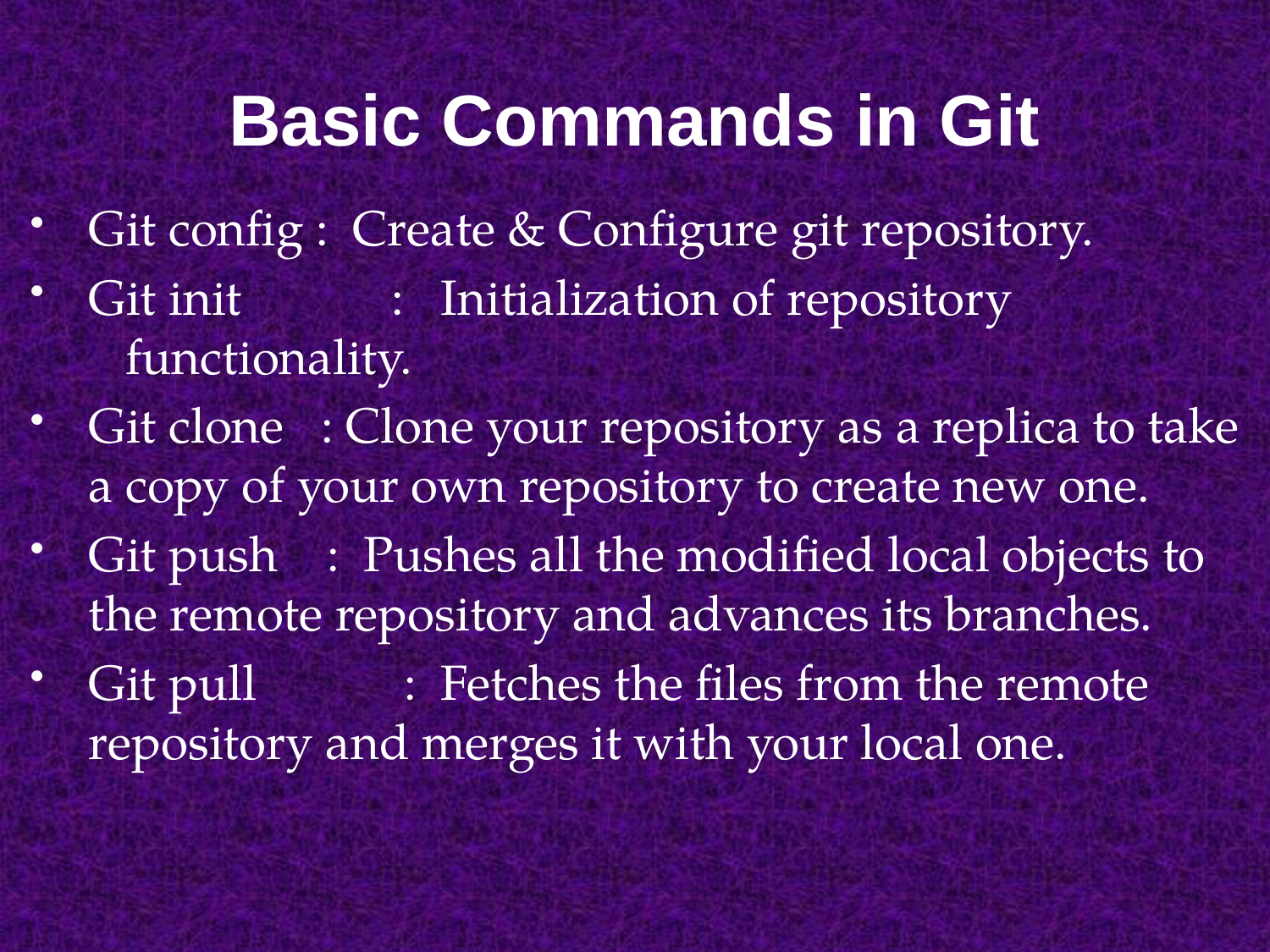

# Basic Commands in Git
Git config :  Create & Configure git repository.
Git init 	    :   Initialization of repository                       functionality.
Git clone   : Clone your repository as a replica to take a copy of your own repository to create new one.
Git push    :  Pushes all the modified local objects to the remote repository and advances its branches.
Git pull	     :  Fetches the files from the remote repository and merges it with your local one.